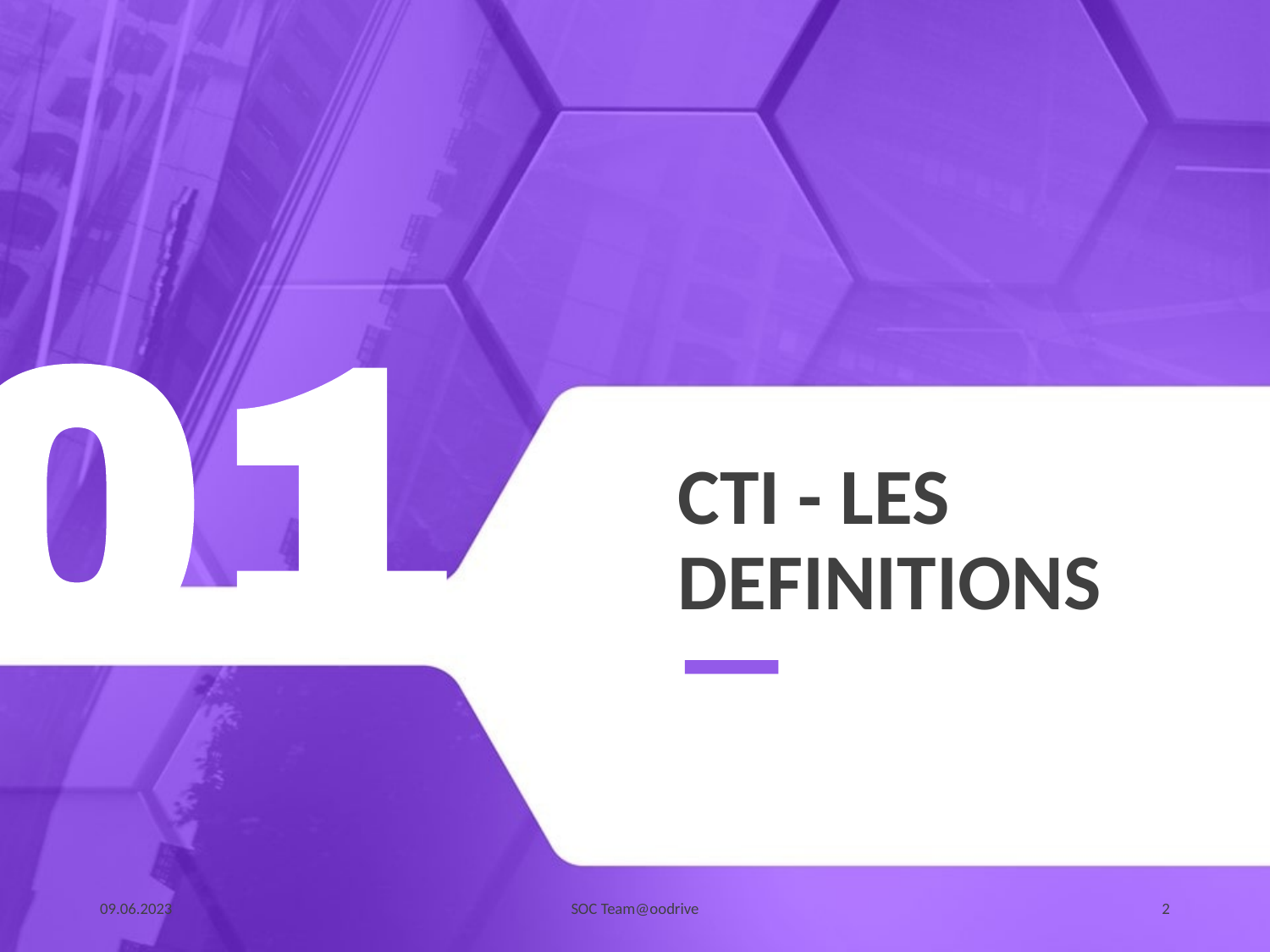

01
# CTI - les definitions
09.06.2023
SOC Team@oodrive
2